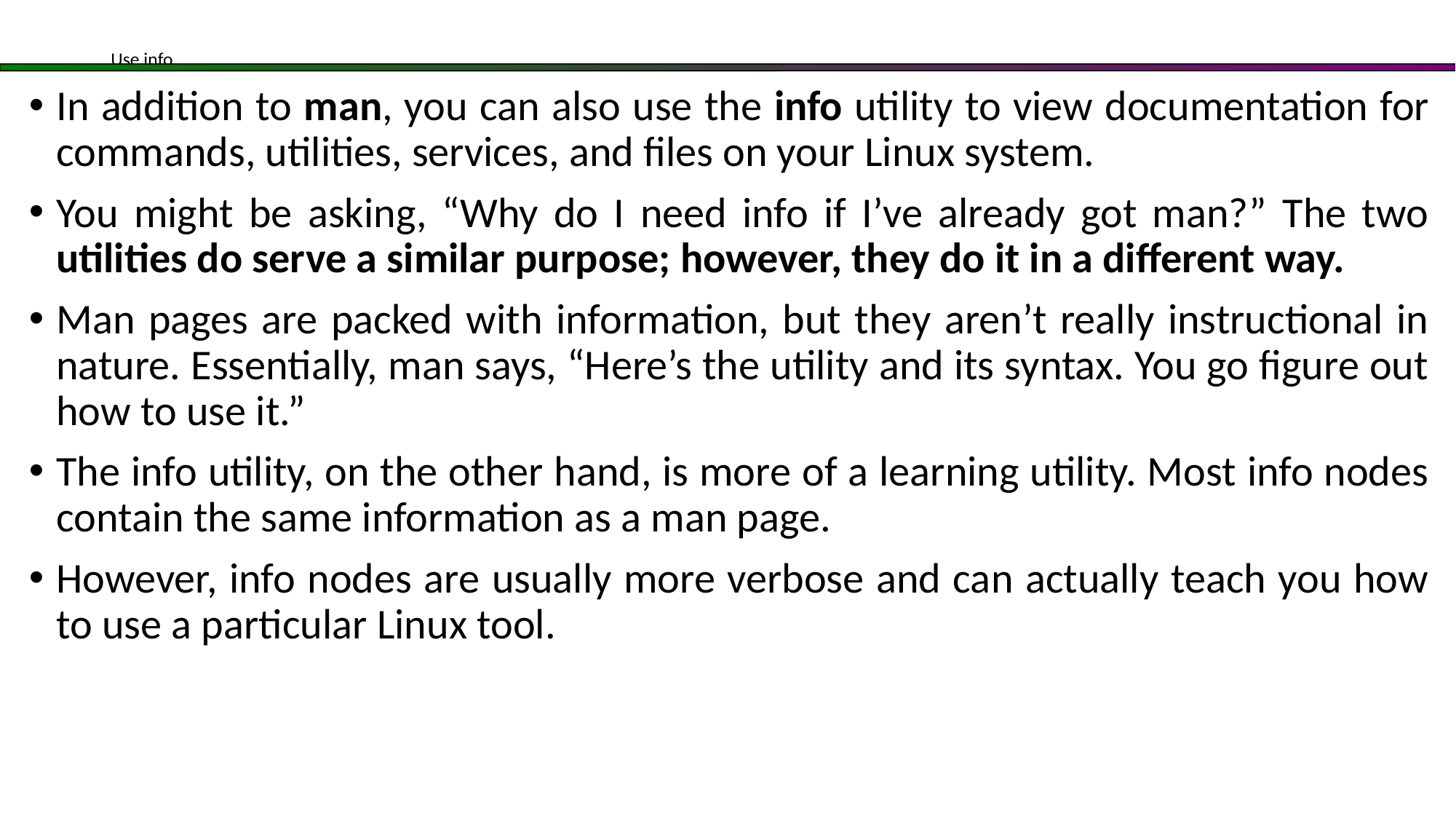

# Use info

In addition to man, you can also use the info utility to view documentation for commands, utilities, services, and files on your Linux system.
You might be asking, “Why do I need info if I’ve already got man?” The two utilities do serve a similar purpose; however, they do it in a different way.
Man pages are packed with information, but they aren’t really instructional in nature. Essentially, man says, “Here’s the utility and its syntax. You go figure out how to use it.”
The info utility, on the other hand, is more of a learning utility. Most info nodes contain the same information as a man page.
However, info nodes are usually more verbose and can actually teach you how to use a particular Linux tool.